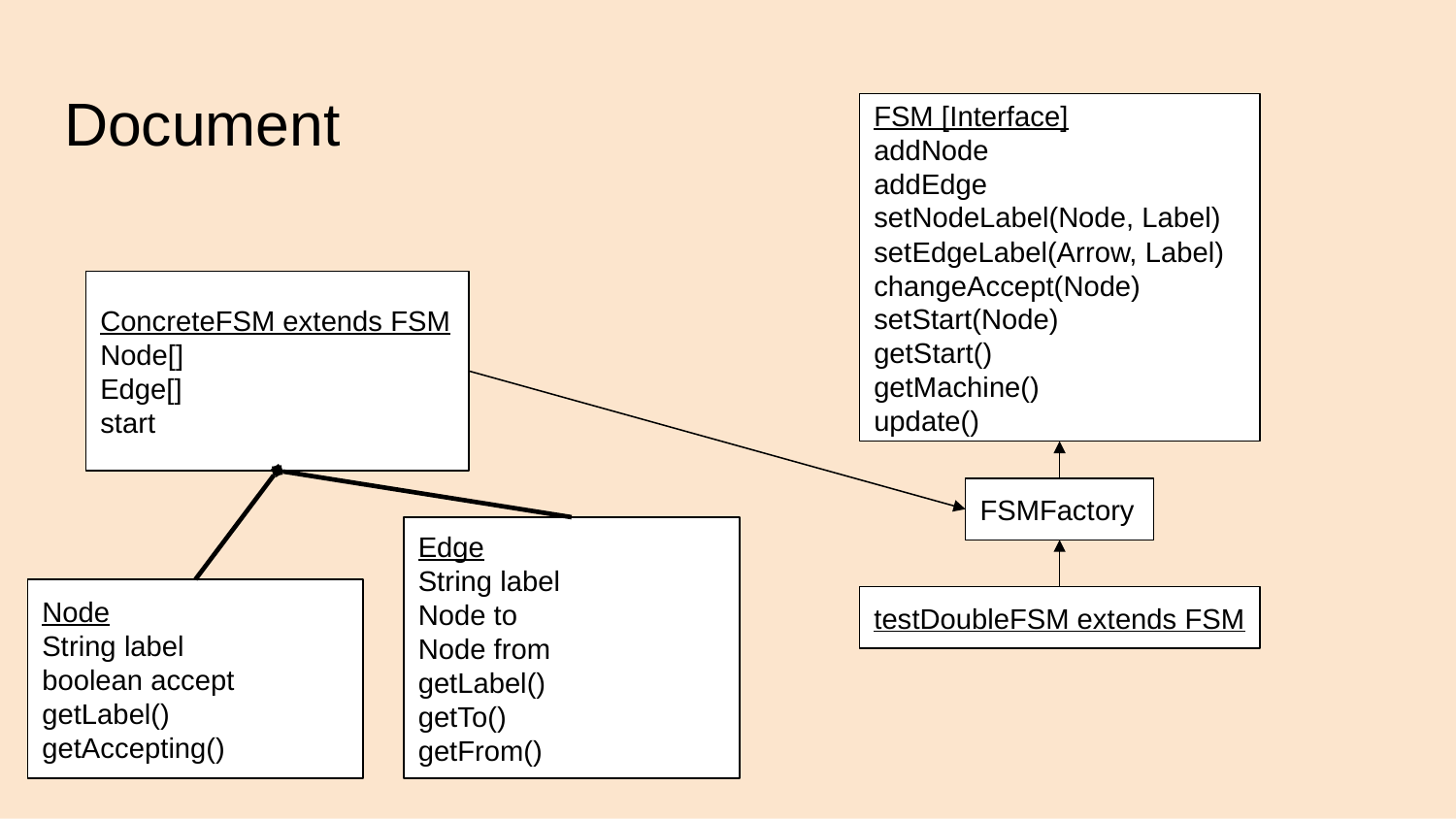

# Document
FSM [Interface]
addNode
addEdge
setNodeLabel(Node, Label)
setEdgeLabel(Arrow, Label)
changeAccept(Node)
setStart(Node)
getStart()
getMachine()
update()
ConcreteFSM extends FSM
Node[]
Edge[]
start
FSMFactory
Edge
String label
Node to
Node from
getLabel()
getTo()
getFrom()
Node
String label
boolean accept
getLabel()
getAccepting()
testDoubleFSM extends FSM